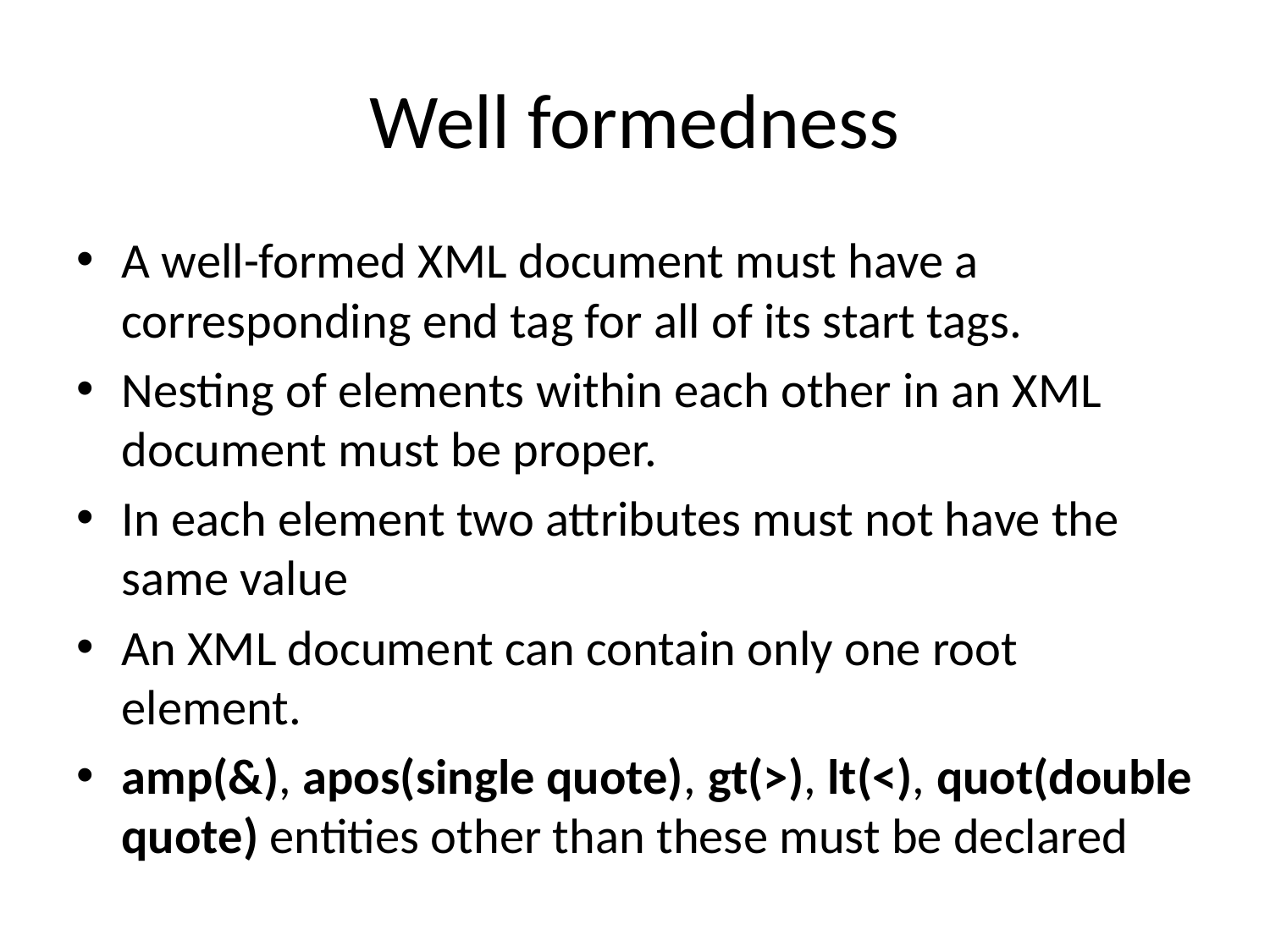

# Well formedness
A well-formed XML document must have a corresponding end tag for all of its start tags.
Nesting of elements within each other in an XML document must be proper.
In each element two attributes must not have the same value
An XML document can contain only one root element.
amp(&), apos(single quote), gt(>), lt(<), quot(double quote) entities other than these must be declared